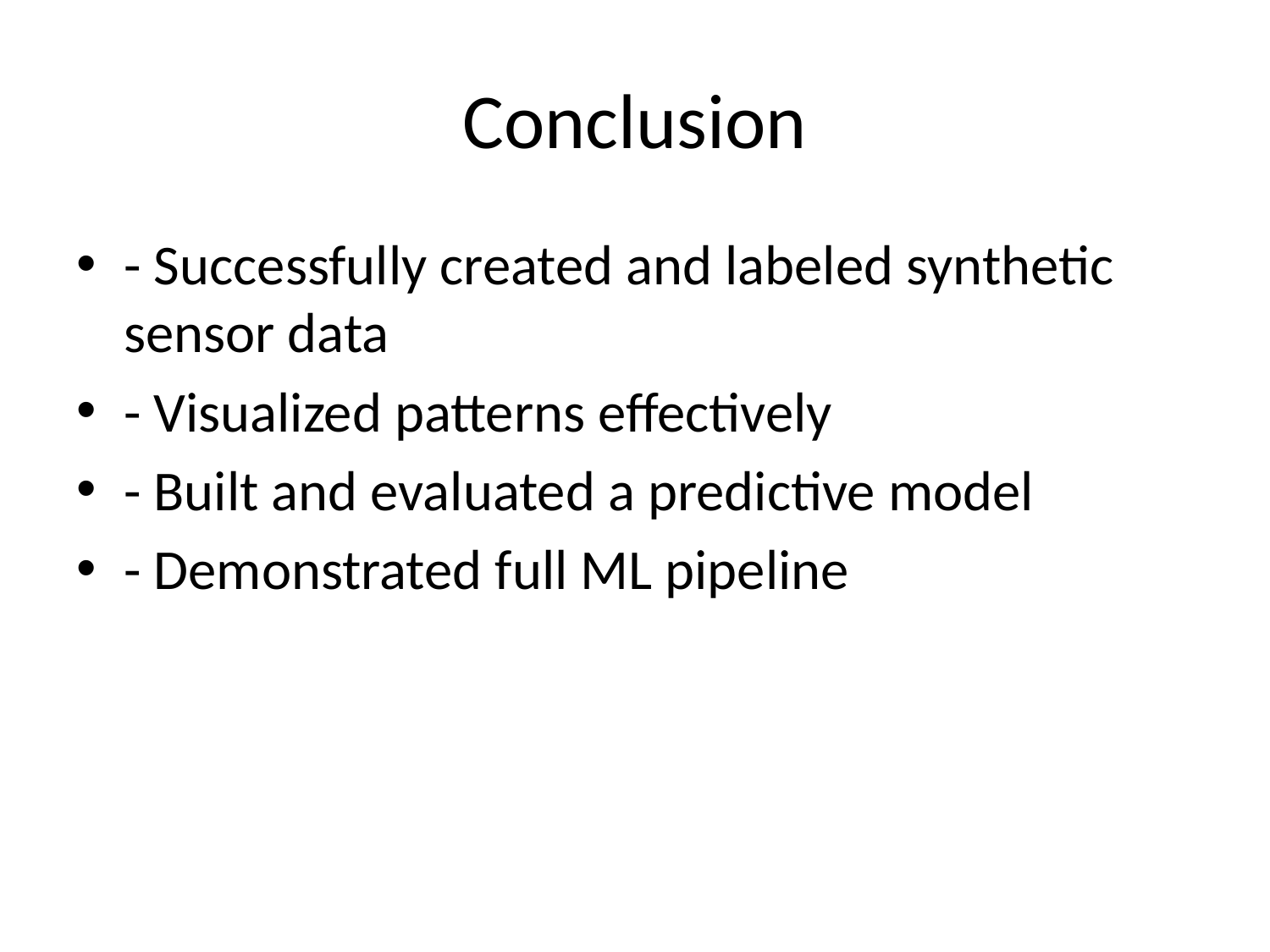

# Conclusion
- Successfully created and labeled synthetic sensor data
- Visualized patterns effectively
- Built and evaluated a predictive model
- Demonstrated full ML pipeline